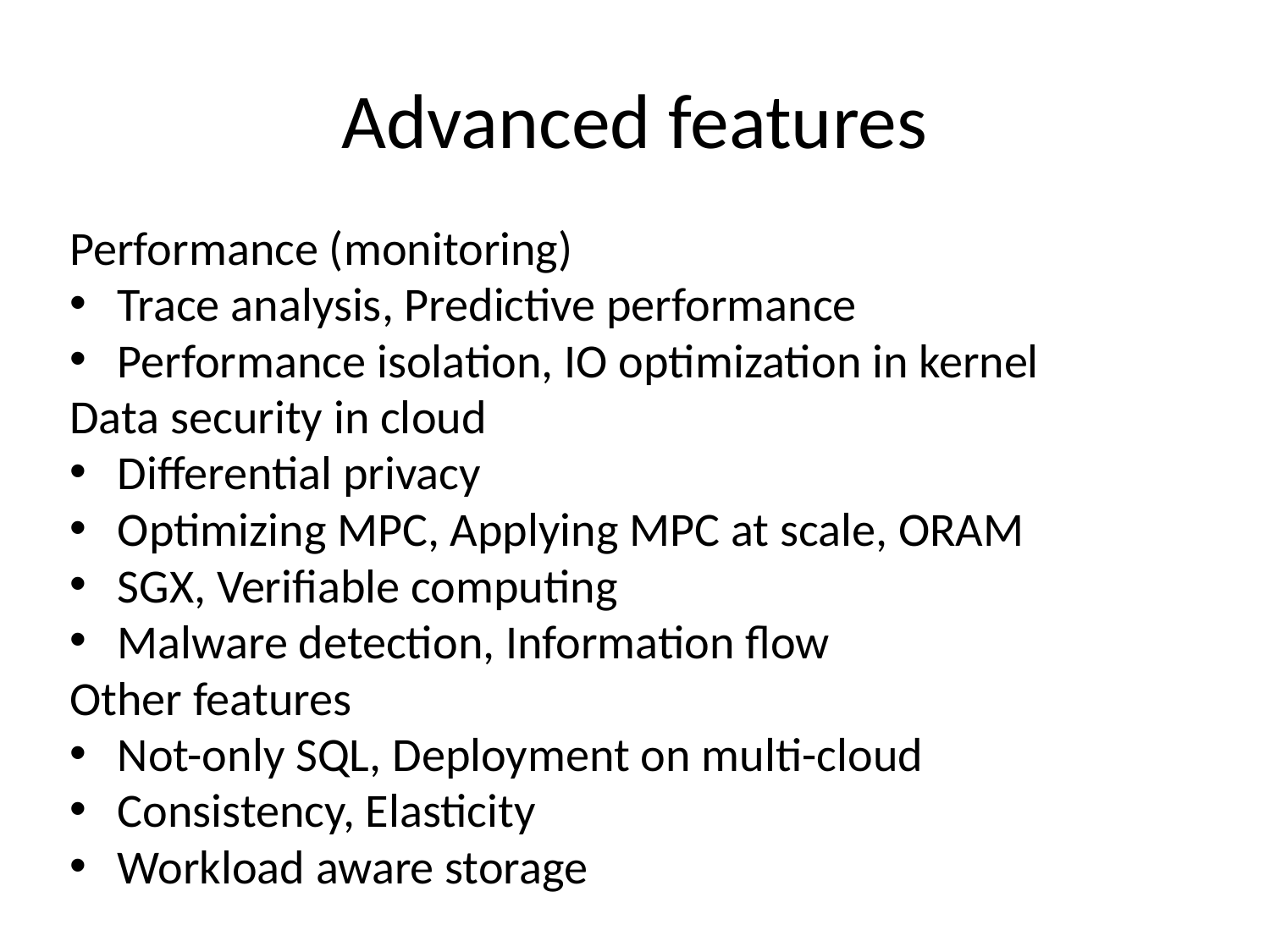

# Advanced features
Performance (monitoring)
Trace analysis, Predictive performance
Performance isolation, IO optimization in kernel
Data security in cloud
Differential privacy
Optimizing MPC, Applying MPC at scale, ORAM
SGX, Verifiable computing
Malware detection, Information flow
Other features
Not-only SQL, Deployment on multi-cloud
Consistency, Elasticity
Workload aware storage